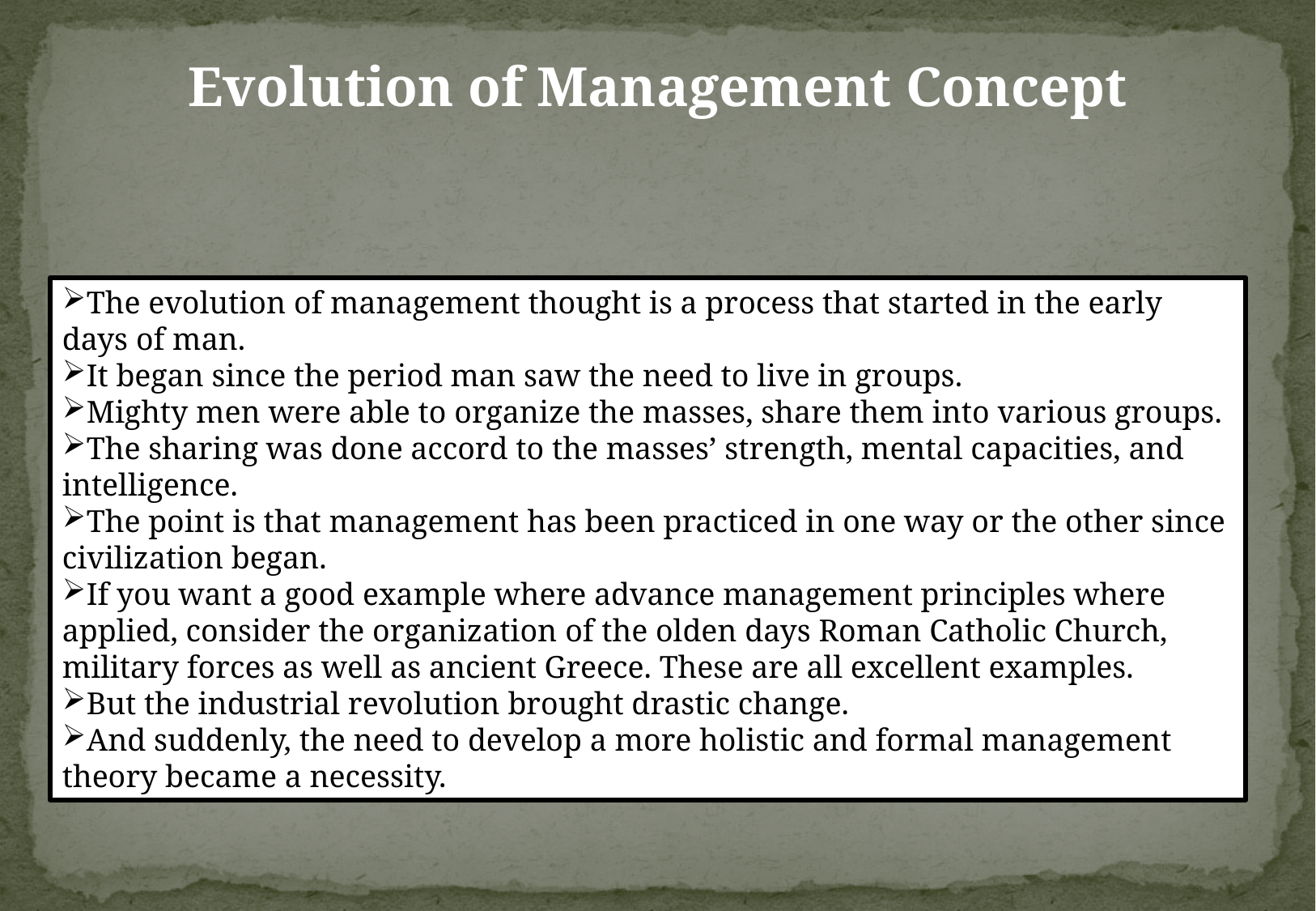

Evolution of Management Concept
The evolution of management thought is a process that started in the early days of man.
It began since the period man saw the need to live in groups.
Mighty men were able to organize the masses, share them into various groups.
The sharing was done accord to the masses’ strength, mental capacities, and intelligence.
The point is that management has been practiced in one way or the other since civilization began.
If you want a good example where advance management principles where applied, consider the organization of the olden days Roman Catholic Church, military forces as well as ancient Greece. These are all excellent examples.
But the industrial revolution brought drastic change.
And suddenly, the need to develop a more holistic and formal management theory became a necessity.